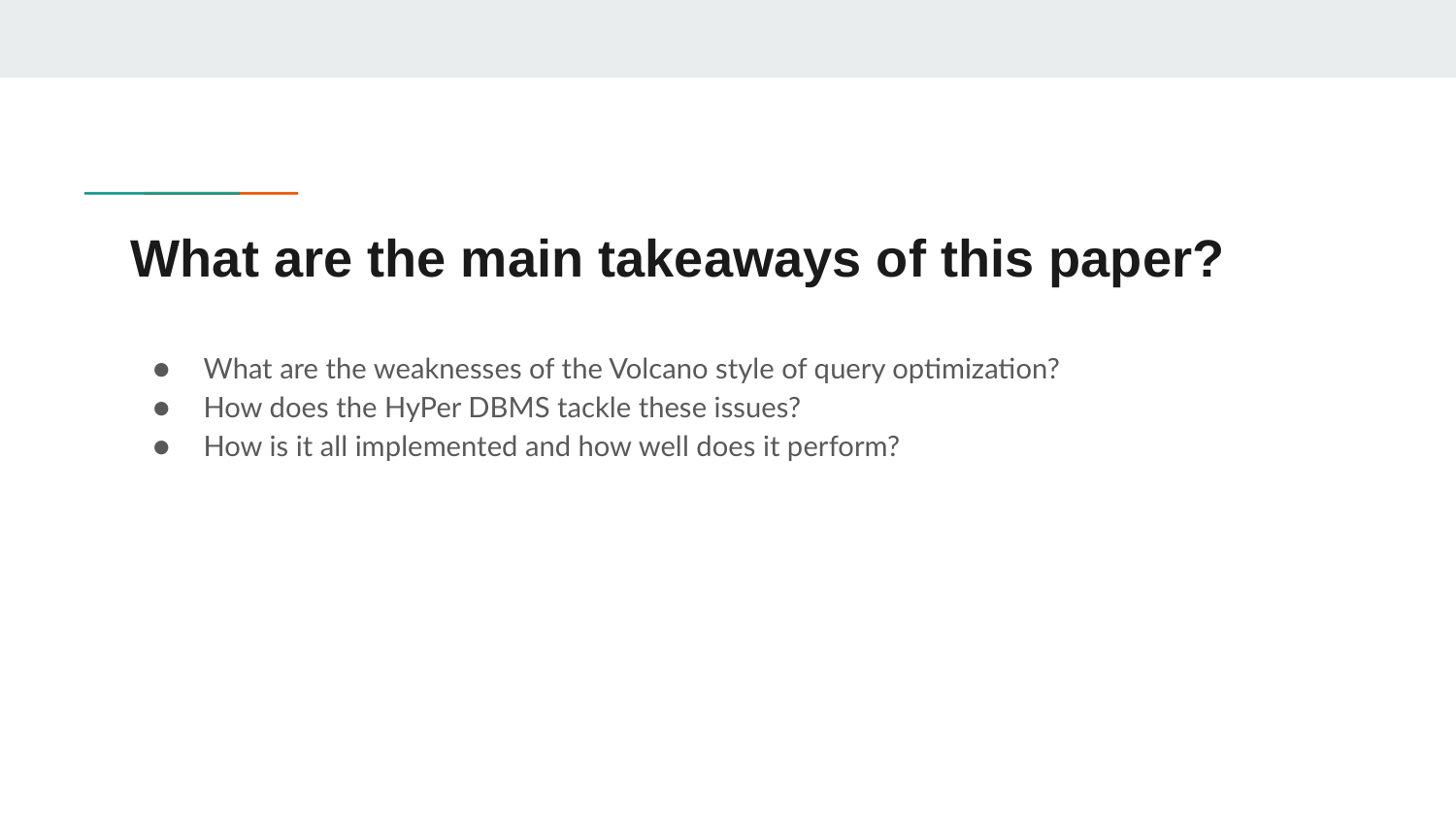

# What are the main takeaways of this paper?
What are the weaknesses of the Volcano style of query optimization?
How does the HyPer DBMS tackle these issues?
How is it all implemented and how well does it perform?